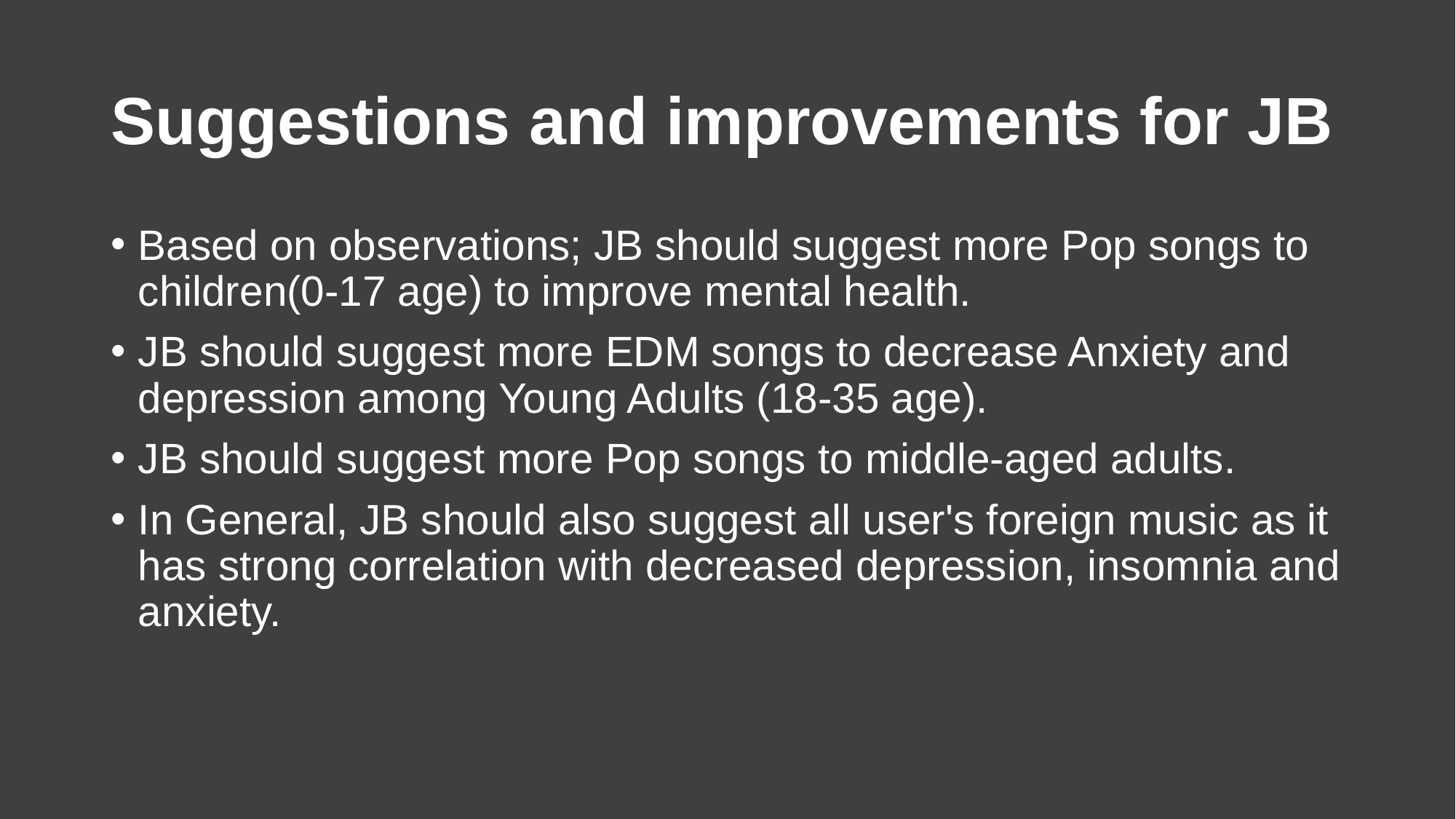

# Suggestions and improvements for JB
Based on observations; JB should suggest more Pop songs to children(0-17 age) to improve mental health.
JB should suggest more EDM songs to decrease Anxiety and depression among Young Adults (18-35 age).
JB should suggest more Pop songs to middle-aged adults.
In General, JB should also suggest all user's foreign music as it has strong correlation with decreased depression, insomnia and anxiety.